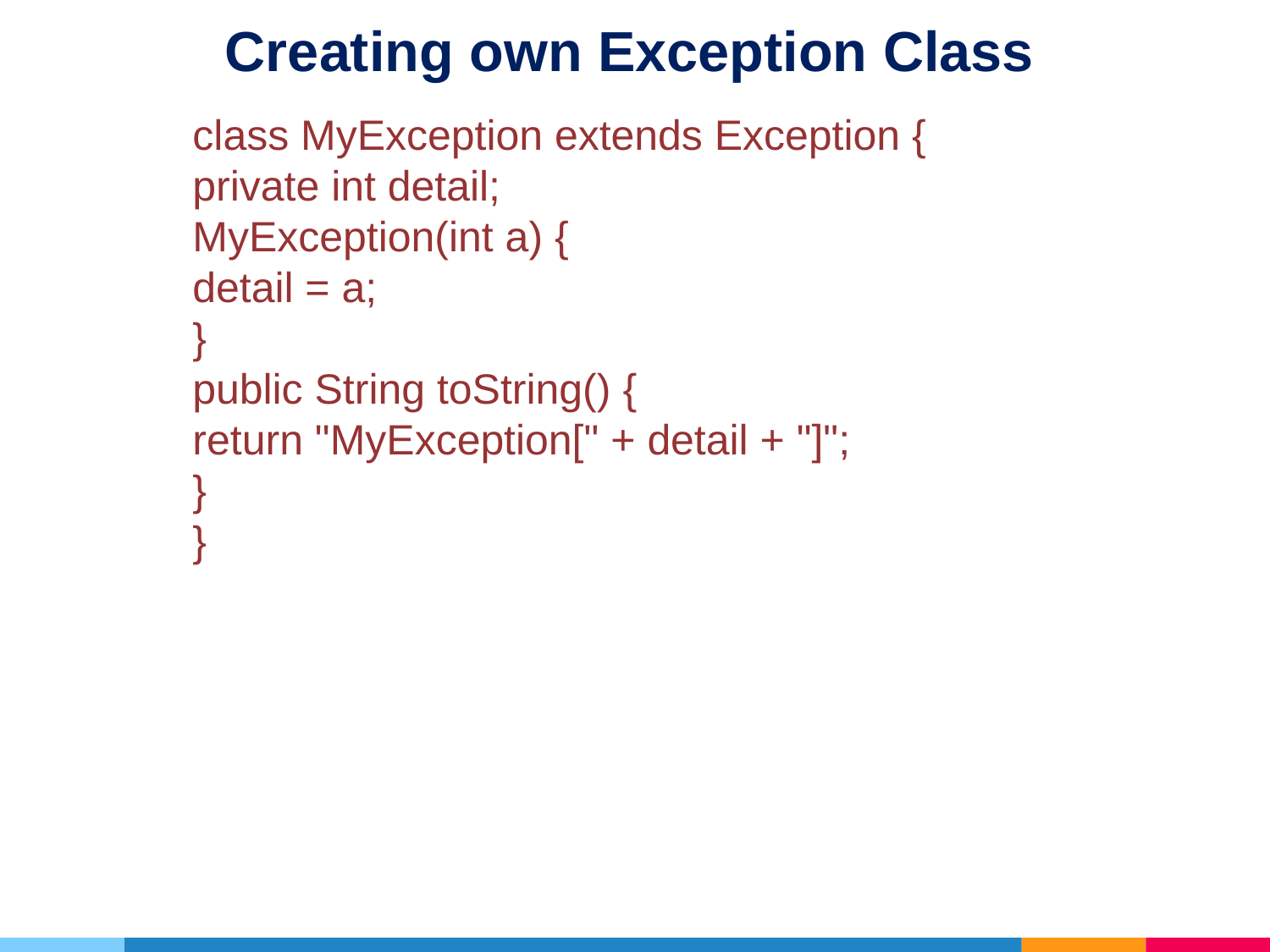

# Creating own Exception Class
class MyException extends Exception {
private int detail;
MyException(int a) {
detail = a;
}
public String toString() {
return "MyException[" + detail + "]";
}
}